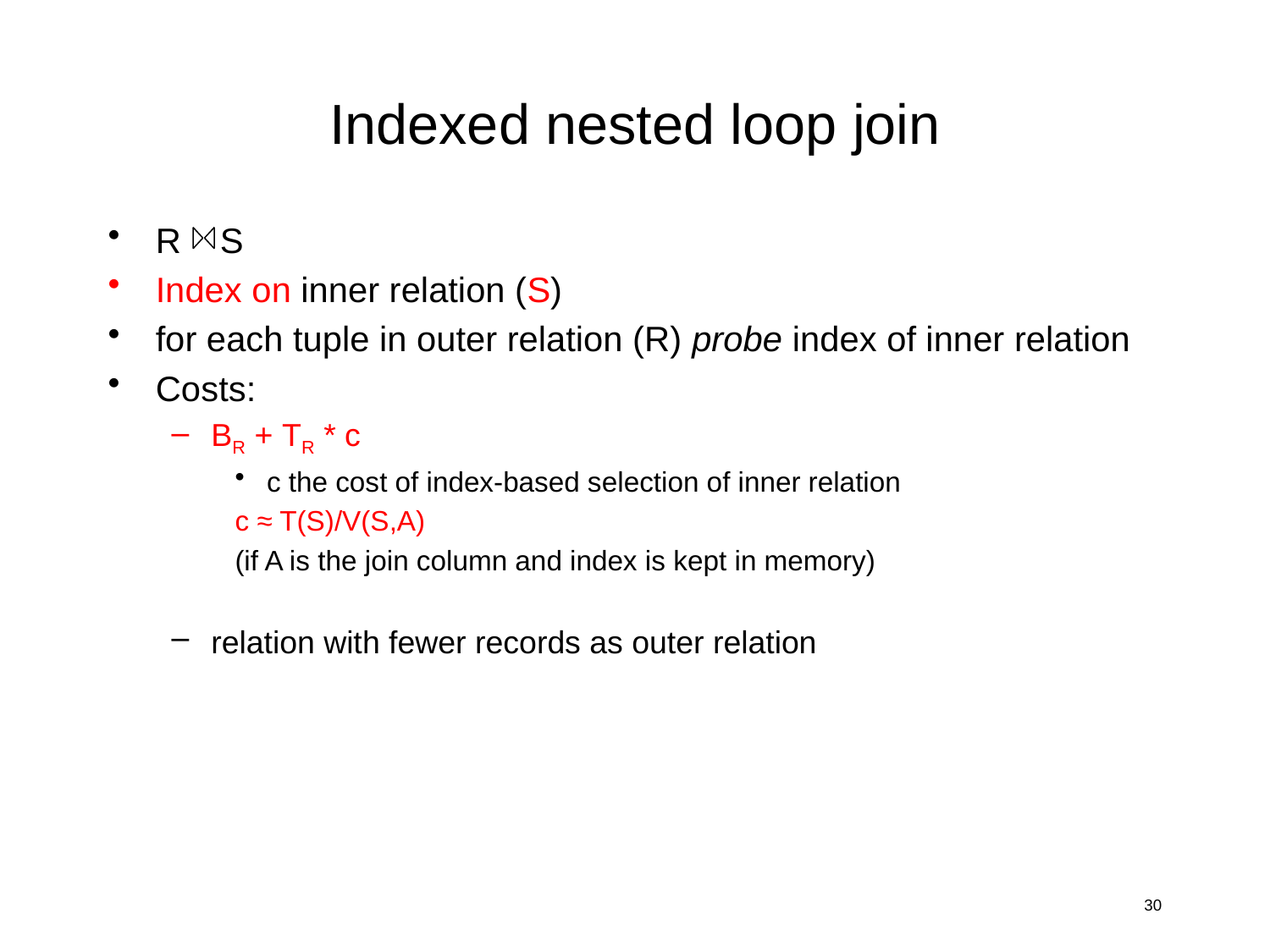

# Indexed nested loop join
R    S
Index on inner relation (S)
for each tuple in outer relation (R) probe index of inner relation
Costs:
BR + TR * c
c the cost of index-based selection of inner relation
c ≈ T(S)/V(S,A)
(if A is the join column and index is kept in memory)

relation with fewer records as outer relation

30